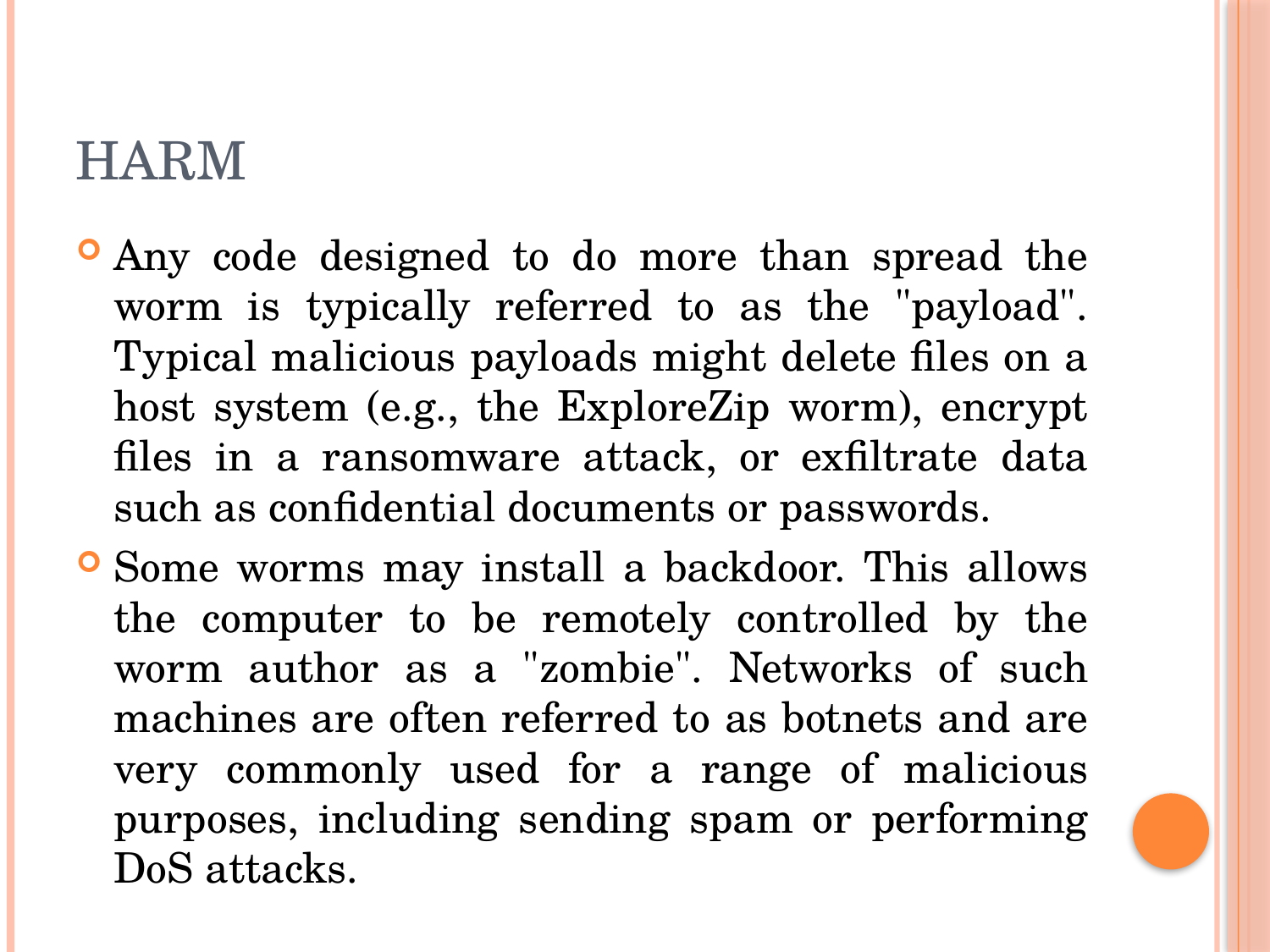

# Harm
Any code designed to do more than spread the worm is typically referred to as the "payload". Typical malicious payloads might delete files on a host system (e.g., the ExploreZip worm), encrypt files in a ransomware attack, or exfiltrate data such as confidential documents or passwords.
Some worms may install a backdoor. This allows the computer to be remotely controlled by the worm author as a "zombie". Networks of such machines are often referred to as botnets and are very commonly used for a range of malicious purposes, including sending spam or performing DoS attacks.